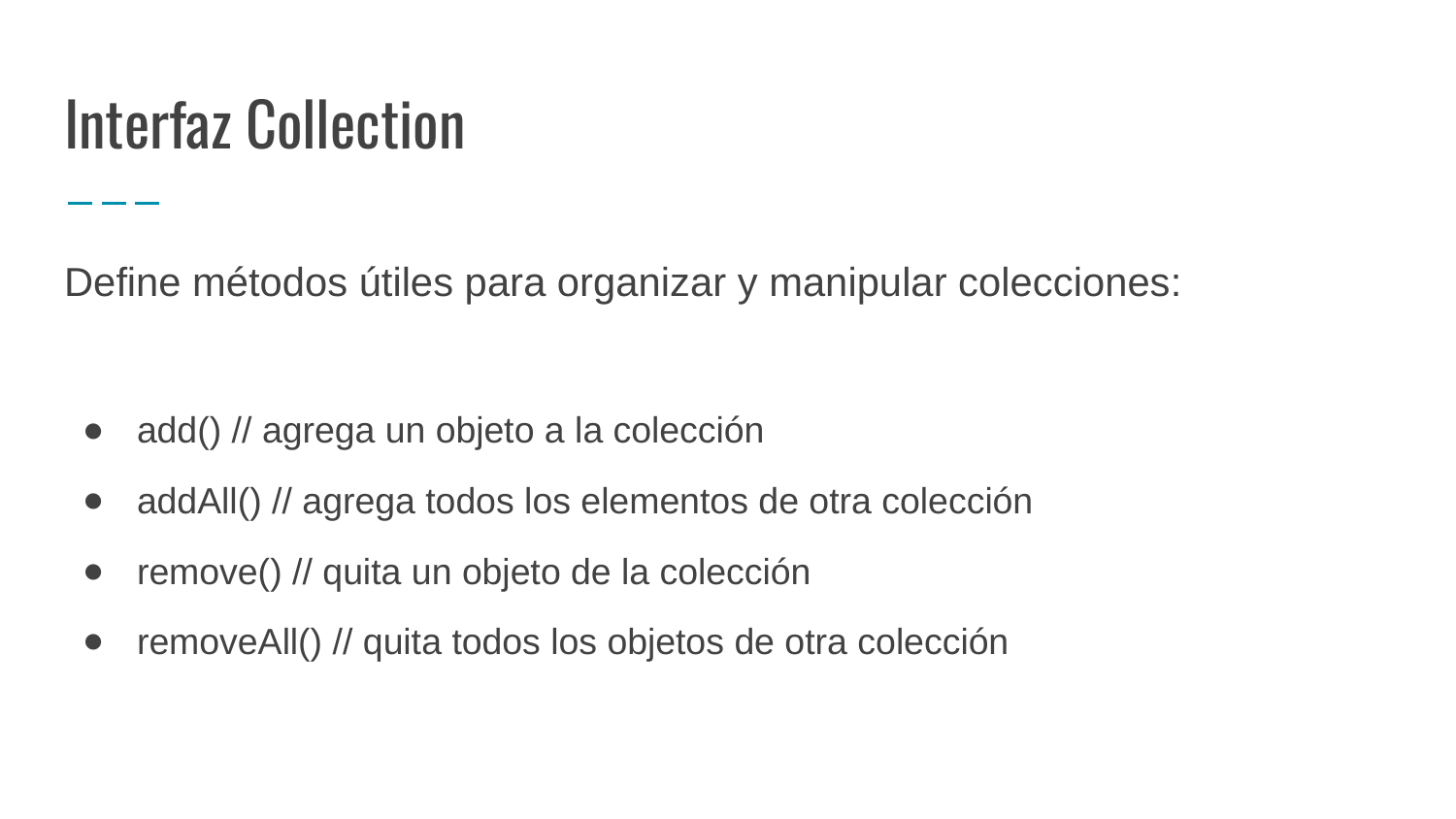

# Interfaz Collection
Define métodos útiles para organizar y manipular colecciones:

add() // agrega un objeto a la colección
addAll() // agrega todos los elementos de otra colección
remove() // quita un objeto de la colección
removeAll() // quita todos los objetos de otra colección